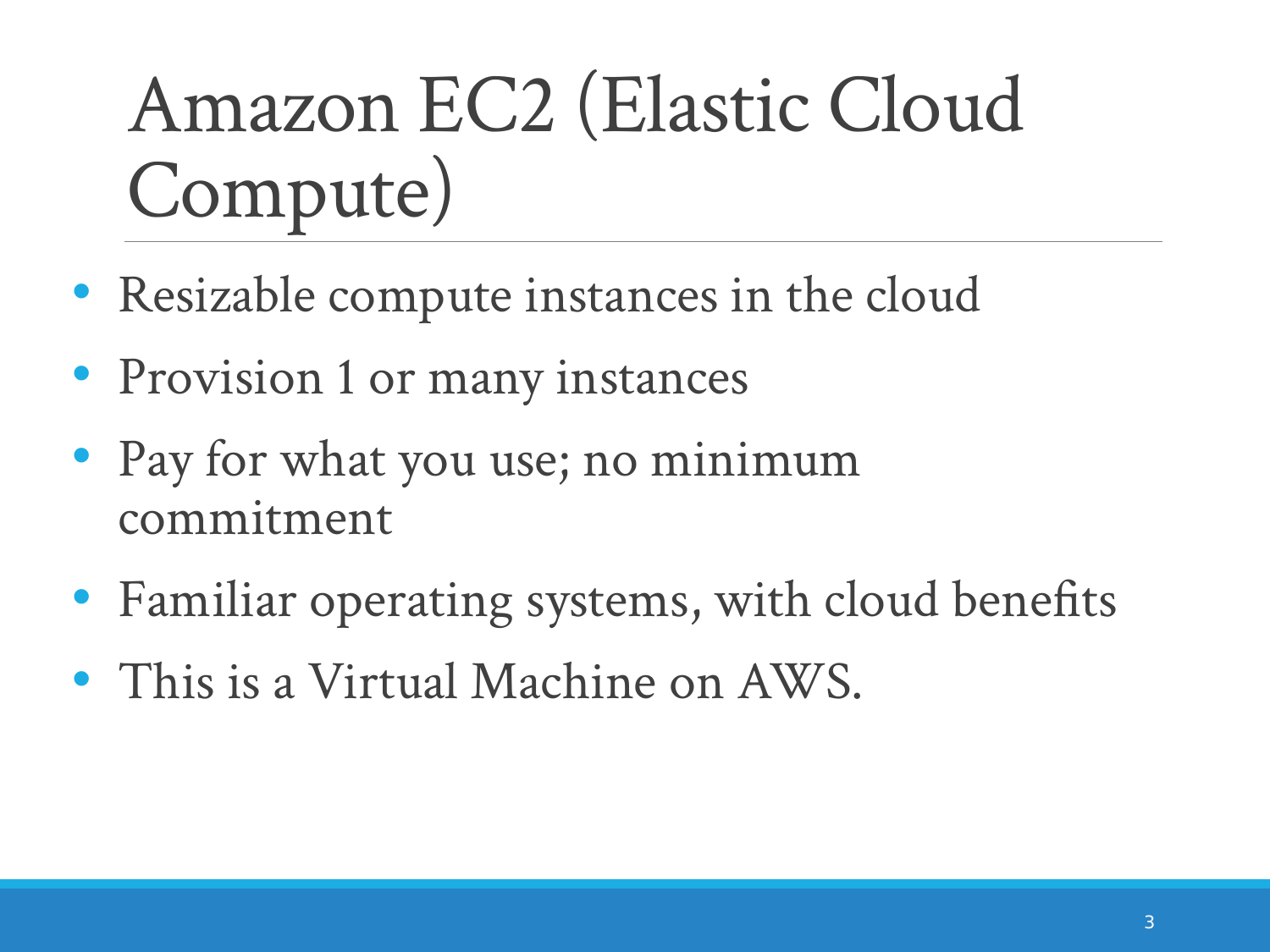

# Amazon EC2 (Elastic Cloud Compute)
Resizable compute instances in the cloud
Provision 1 or many instances
Pay for what you use; no minimum commitment
Familiar operating systems, with cloud benefits
This is a Virtual Machine on AWS.

3